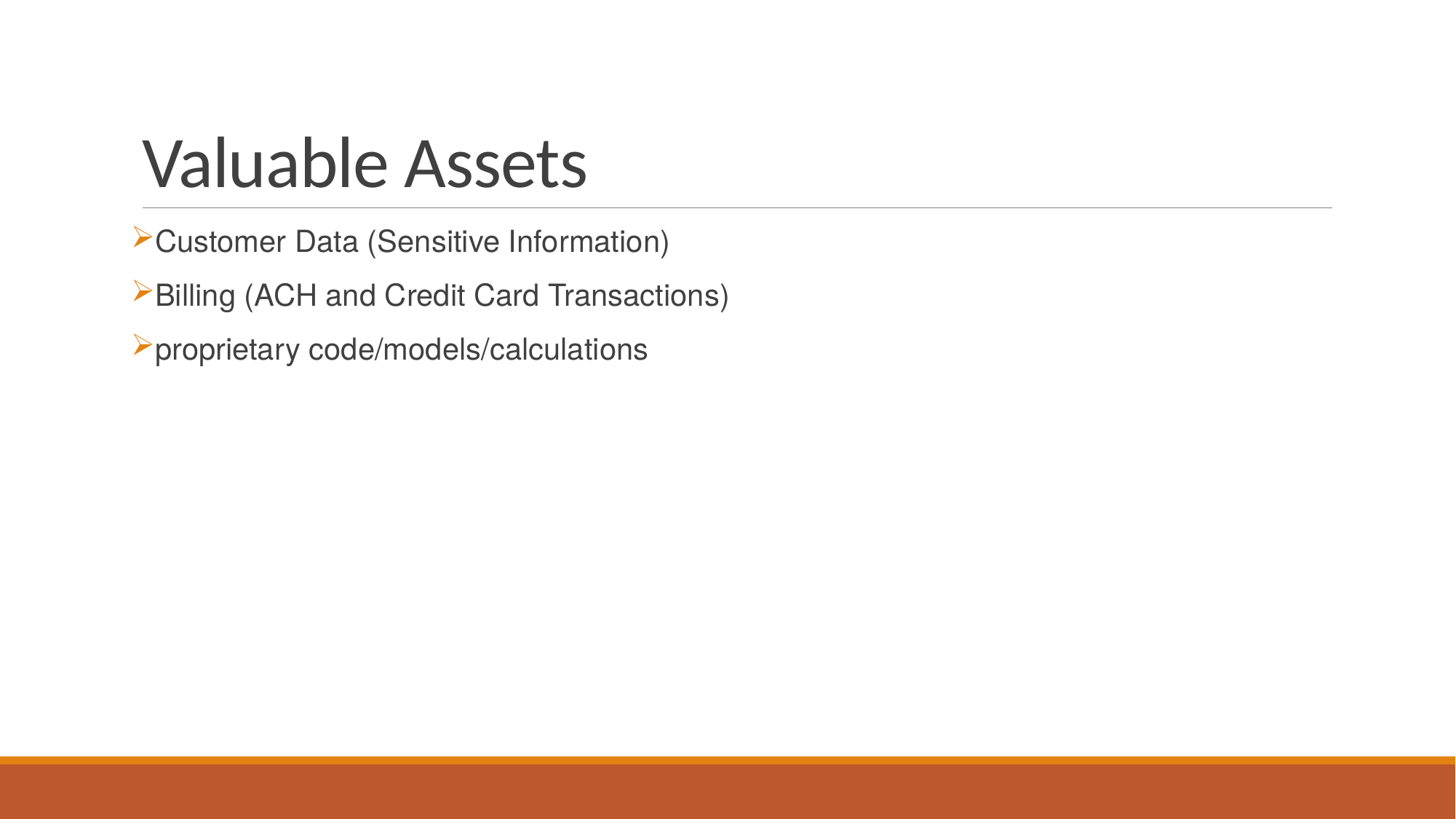

# Valuable Assets
Customer Data (Sensitive Information)
Billing (ACH and Credit Card Transactions)
proprietary code/models/calculations